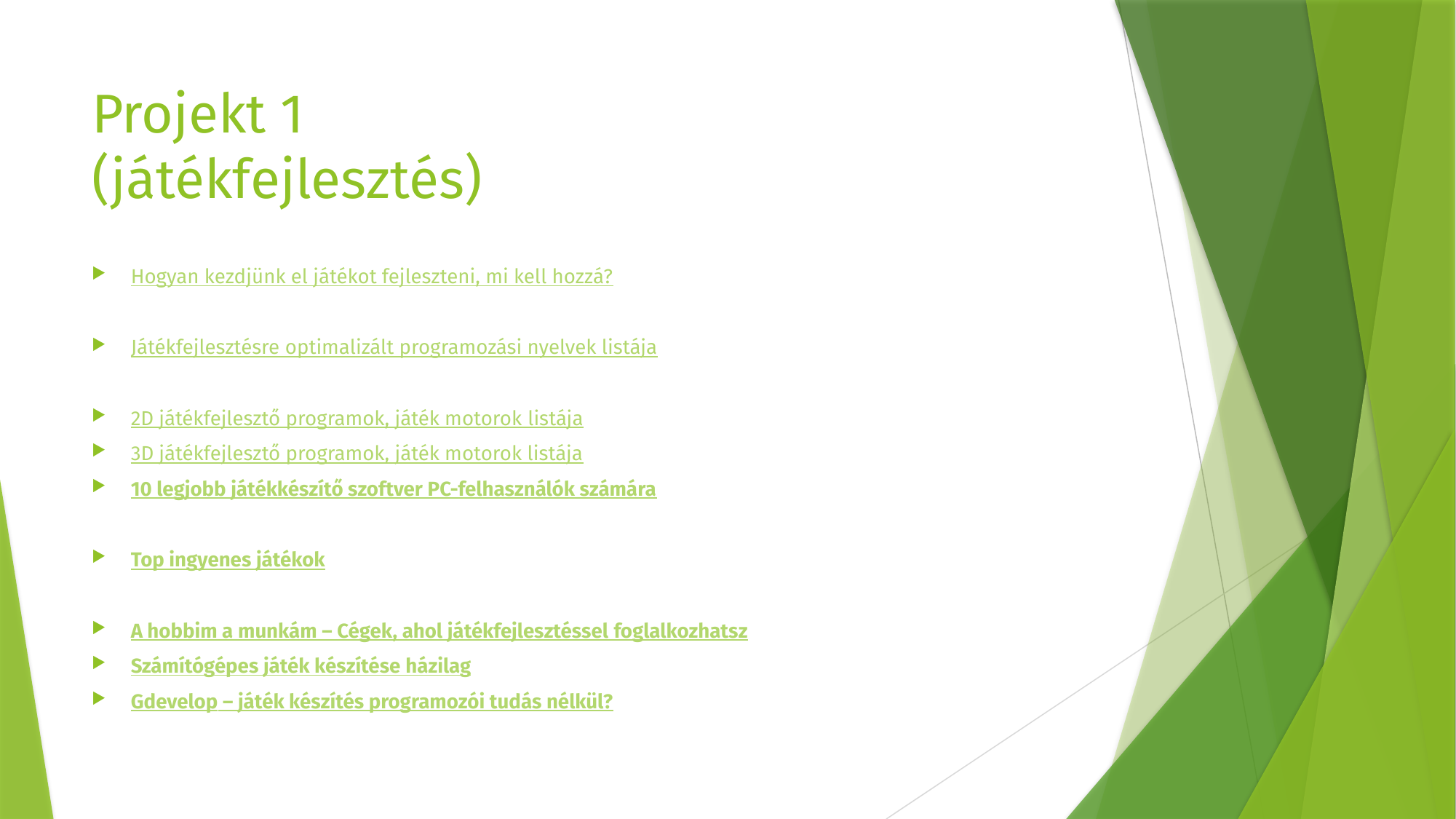

# Projekt 1 (játékfejlesztés)
Hogyan kezdjünk el játékot fejleszteni, mi kell hozzá?

Játékfejlesztésre optimalizált programozási nyelvek listája

2D játékfejlesztő programok, játék motorok listája
3D játékfejlesztő programok, játék motorok listája
10 legjobb játékkészítő szoftver PC-felhasználók számára

Top ingyenes játékok

A hobbim a munkám – Cégek, ahol játékfejlesztéssel foglalkozhatsz
Számítógépes játék készítése házilag
Gdevelop – játék készítés programozói tudás nélkül?